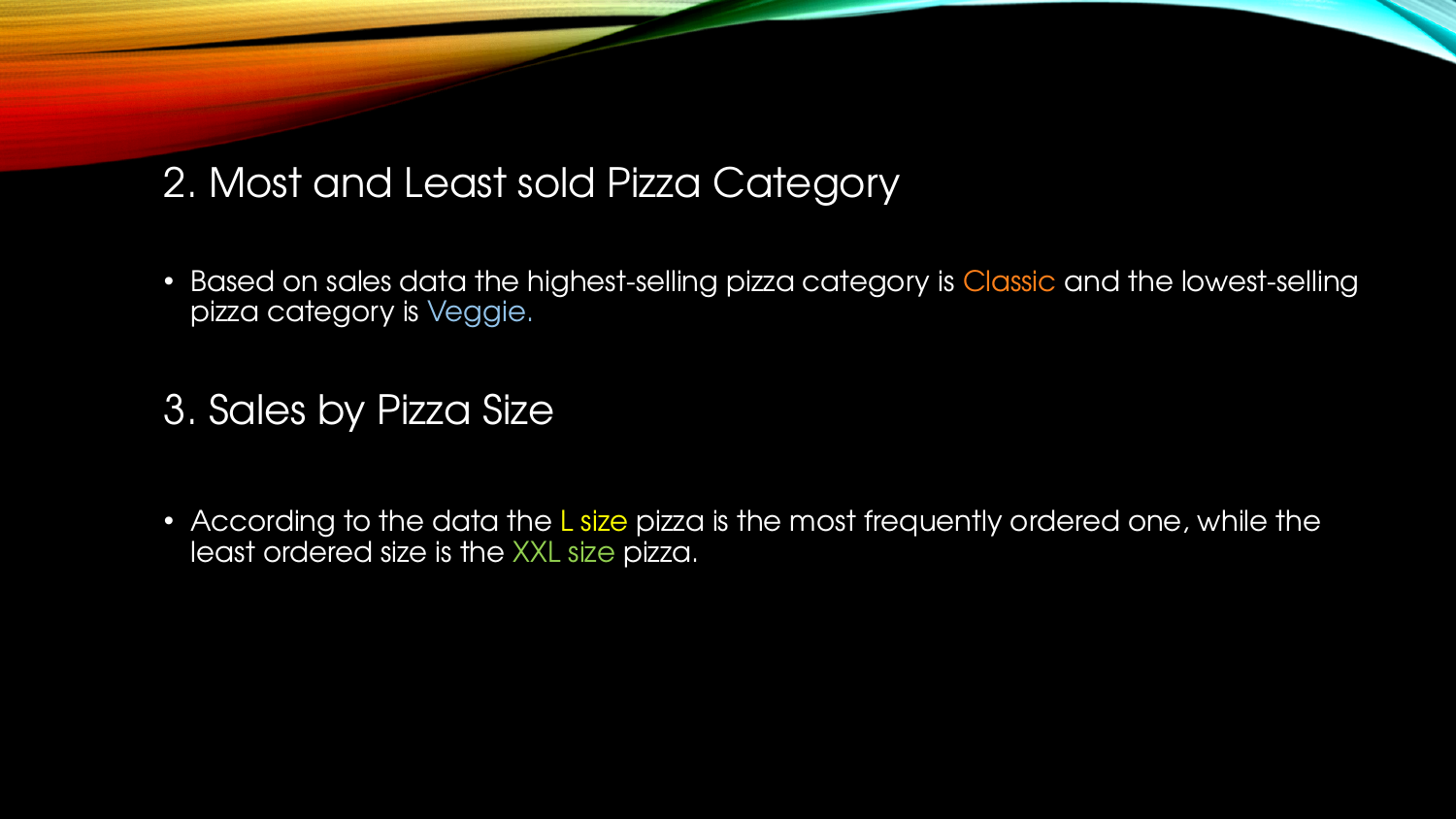

2. Most and Least sold Pizza Category

Based on sales data the highest-selling pizza category is Classic and the lowest-selling pizza category is Veggie.

3. Sales by Pizza Size

According to the data the L size pizza is the most frequently ordered one, while the least ordered size is the XXL size pizza.